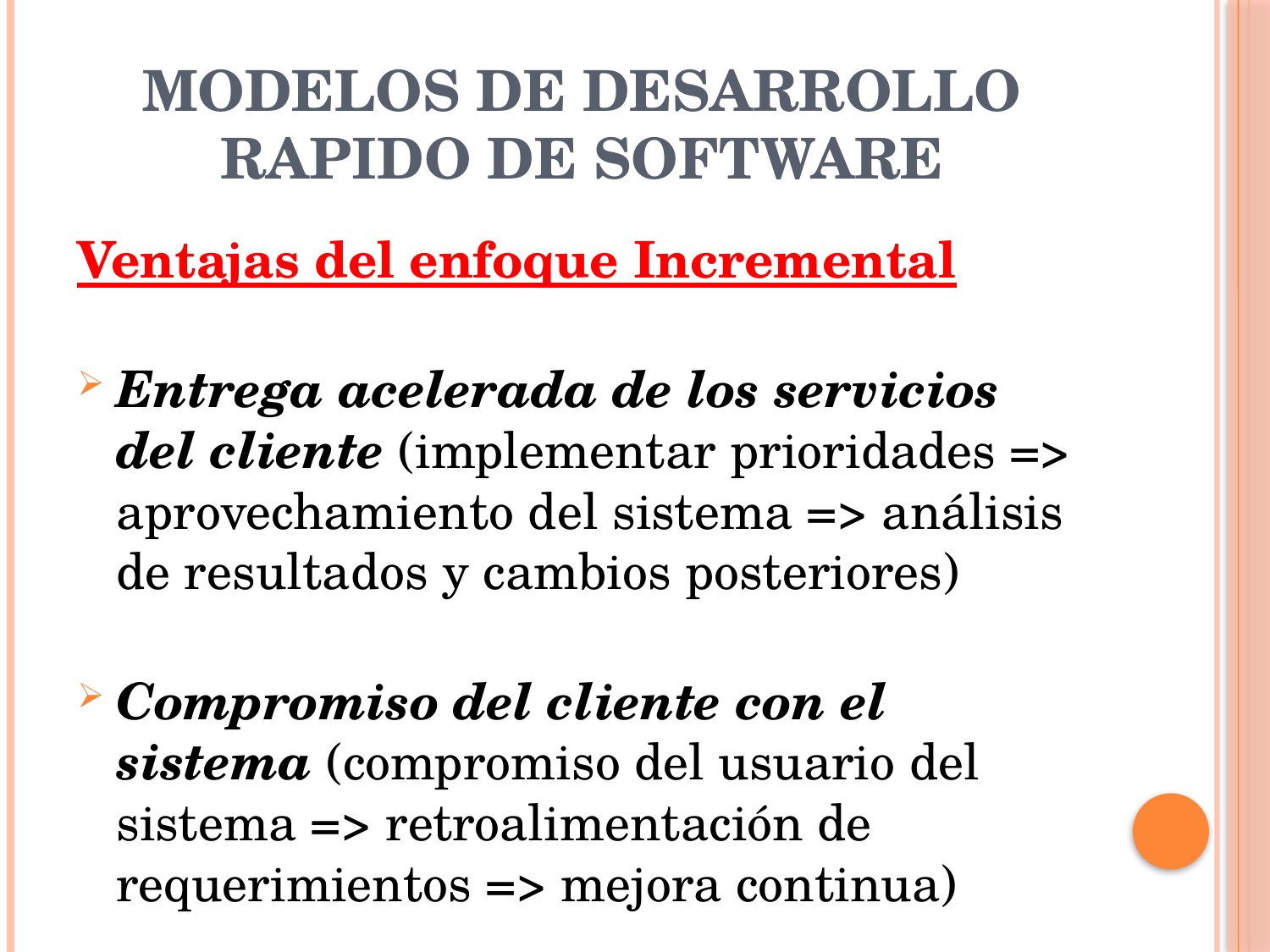

# Modelos de Desarrollo rapido de Software

Ventajas del enfoque Incremental

Entrega acelerada de los servicios del cliente (implementar prioridades => aprovechamiento del sistema => análisis de resultados y cambios posteriores)

Compromiso del cliente con el sistema (compromiso del usuario del sistema => retroalimentación de requerimientos => mejora continua)